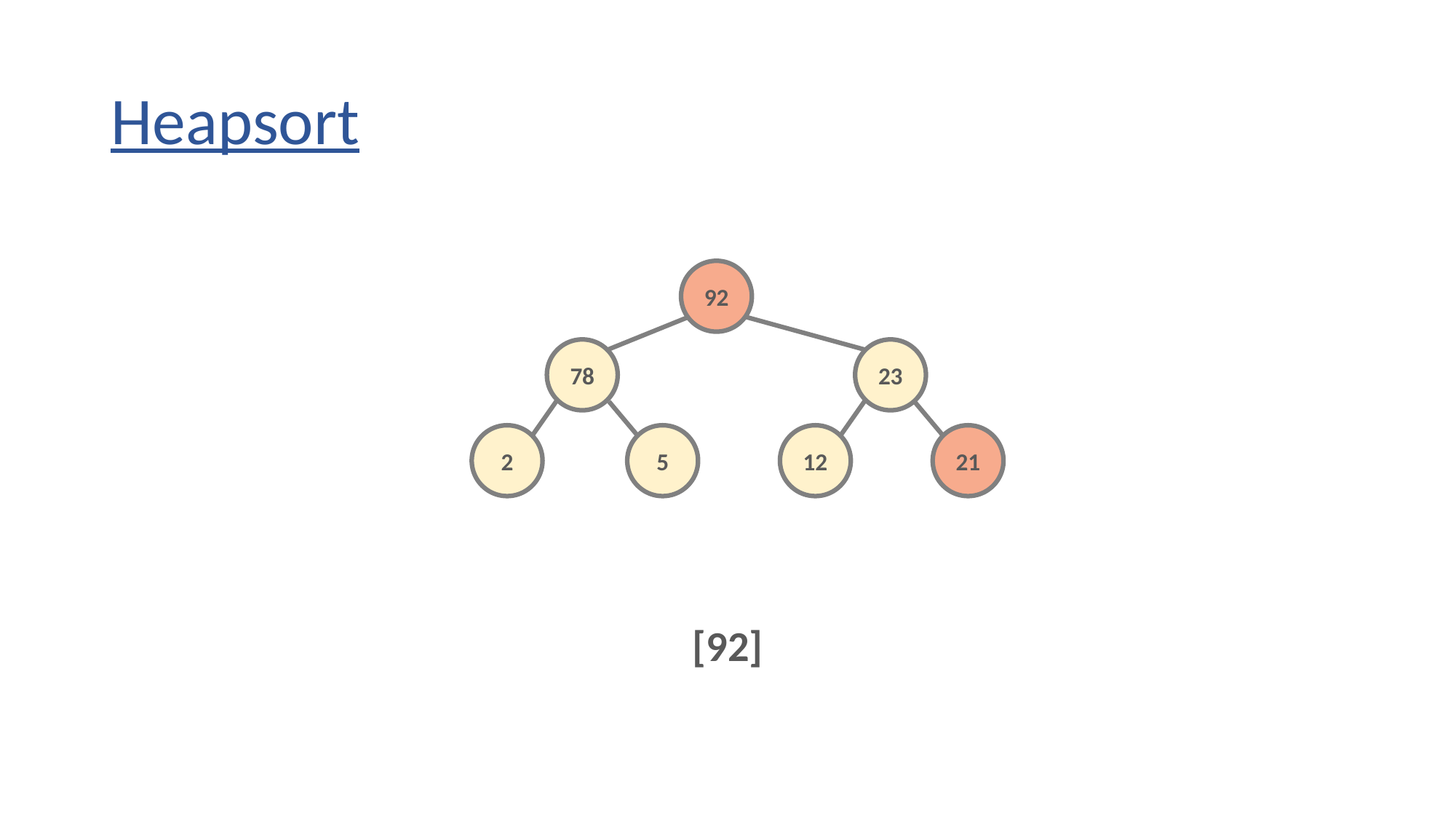

# Heapsort
92
78
23
2
5
12
21
[92]